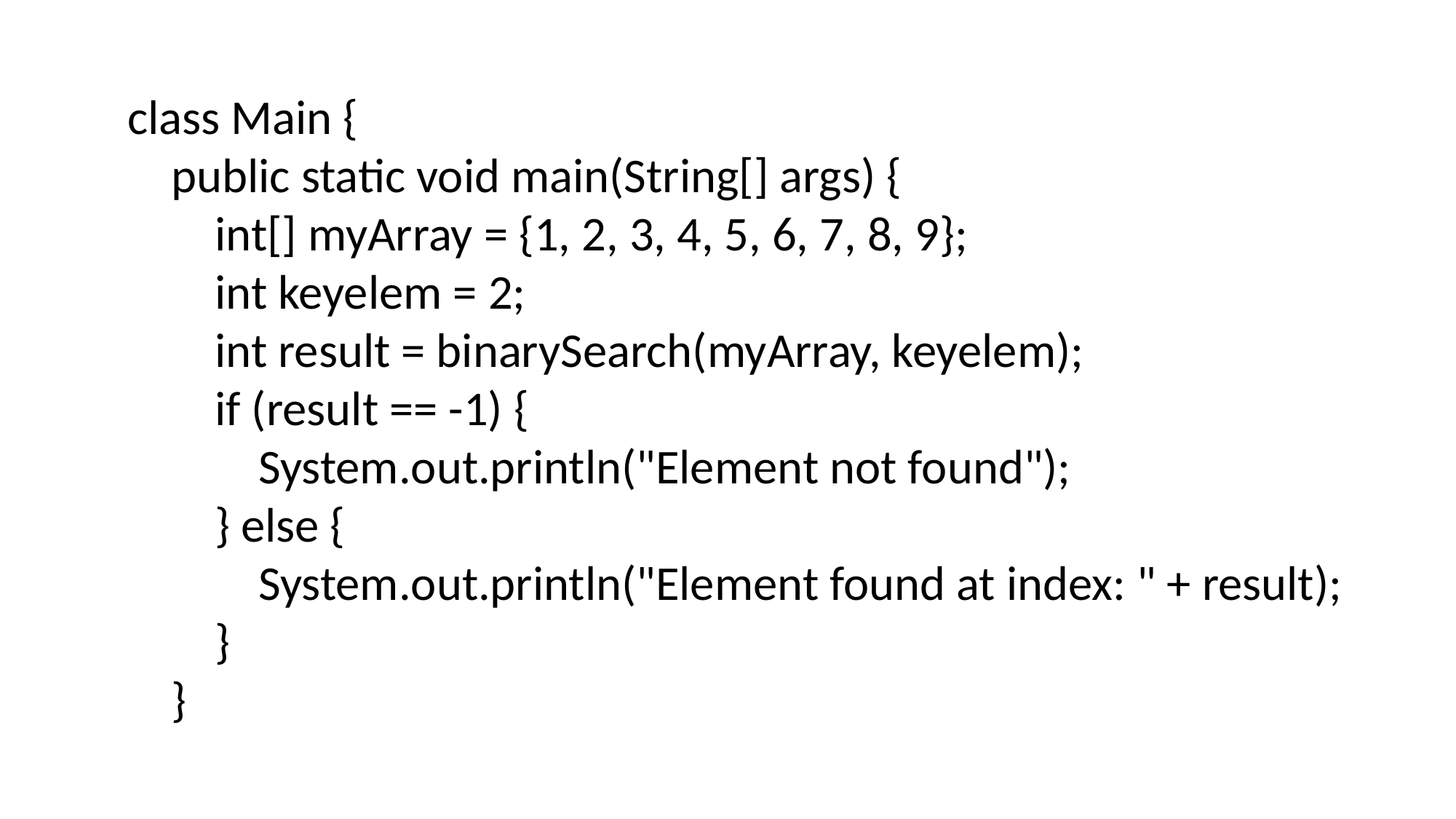

class Main {
    public static void main(String[] args) {
        int[] myArray = {1, 2, 3, 4, 5, 6, 7, 8, 9};
        int keyelem = 2;
        int result = binarySearch(myArray, keyelem);
        if (result == -1) {
            System.out.println("Element not found");
        } else {
            System.out.println("Element found at index: " + result);
        }
    }